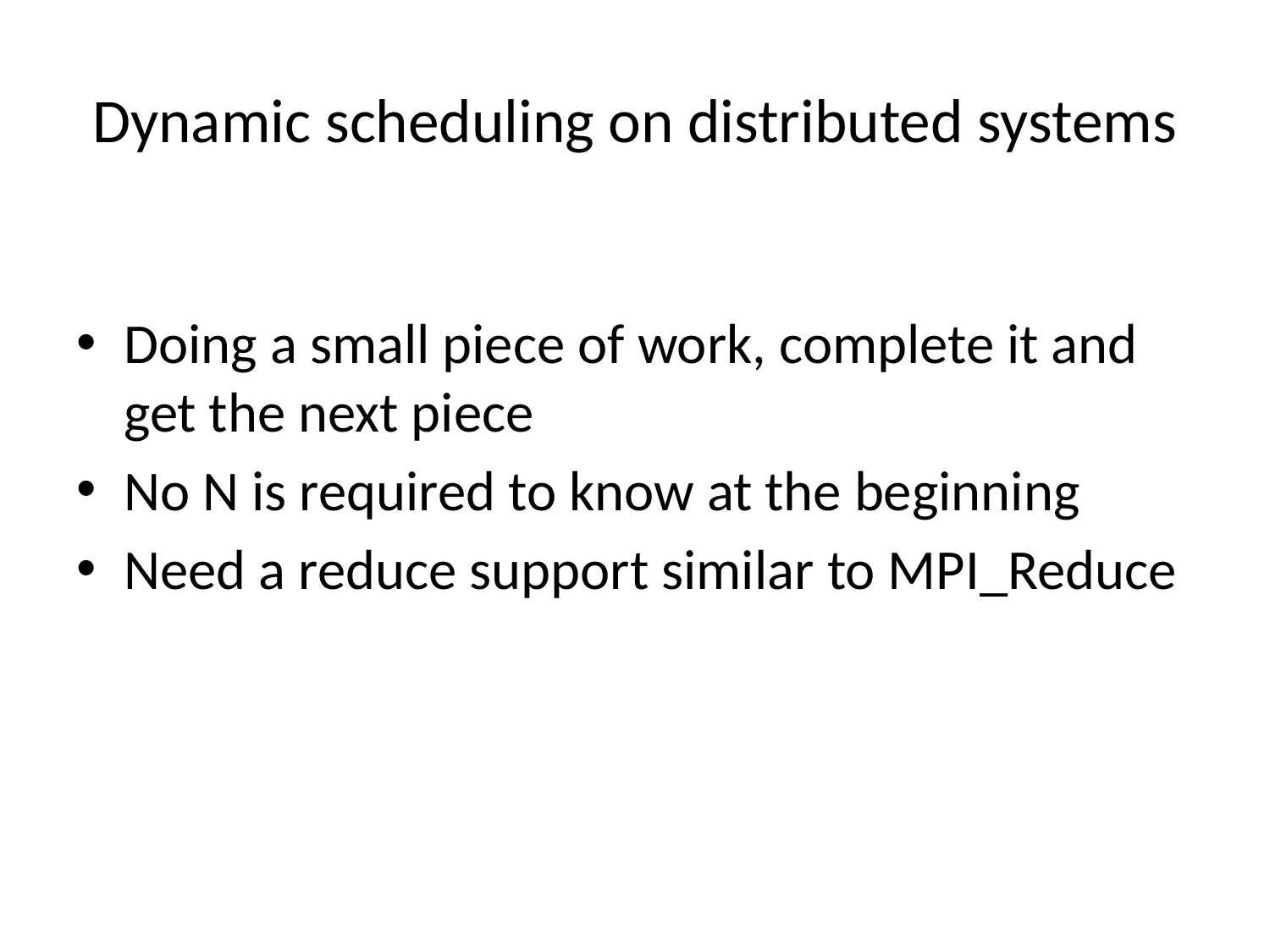

# Dynamic scheduling on distributed systems

Doing a small piece of work, complete it and get the next piece
No N is required to know at the beginning
Need a reduce support similar to MPI_Reduce